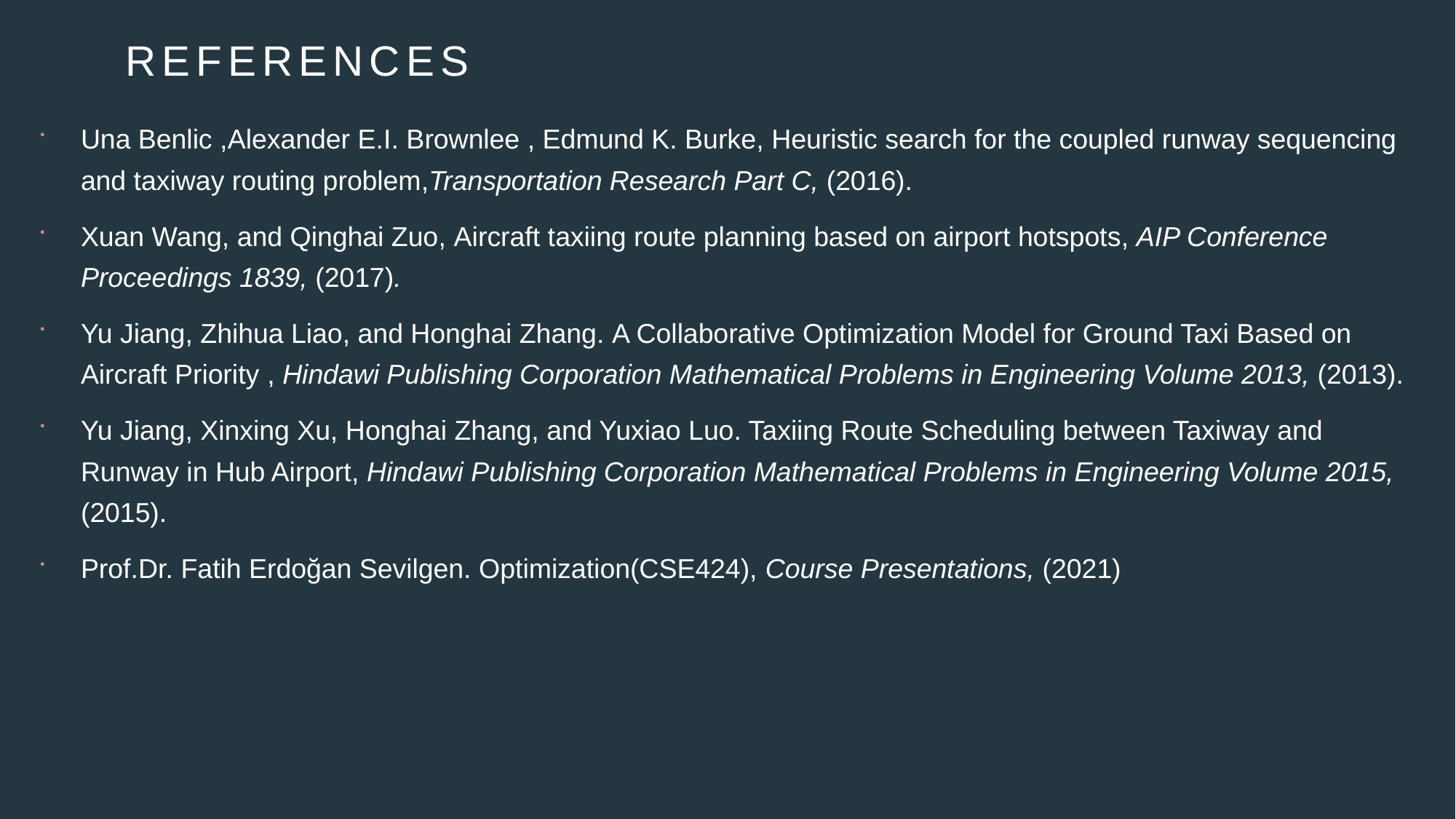

# REFERENCES
Una Benlic ,Alexander E.I. Brownlee , Edmund K. Burke, Heuristic search for the coupled runway sequencing and taxiway routing problem,Transportation Research Part C, (2016).
Xuan Wang, and Qinghai Zuo, Aircraft taxiing route planning based on airport hotspots, AIP Conference Proceedings 1839, (2017).
Yu Jiang, Zhihua Liao, and Honghai Zhang. A Collaborative Optimization Model for Ground Taxi Based on Aircraft Priority , Hindawi Publishing Corporation Mathematical Problems in Engineering Volume 2013, (2013).
Yu Jiang, Xinxing Xu, Honghai Zhang, and Yuxiao Luo. Taxiing Route Scheduling between Taxiway and Runway in Hub Airport, Hindawi Publishing Corporation Mathematical Problems in Engineering Volume 2015, (2015).
Prof.Dr. Fatih Erdoğan Sevilgen. Optimization(CSE424), Course Presentations, (2021)